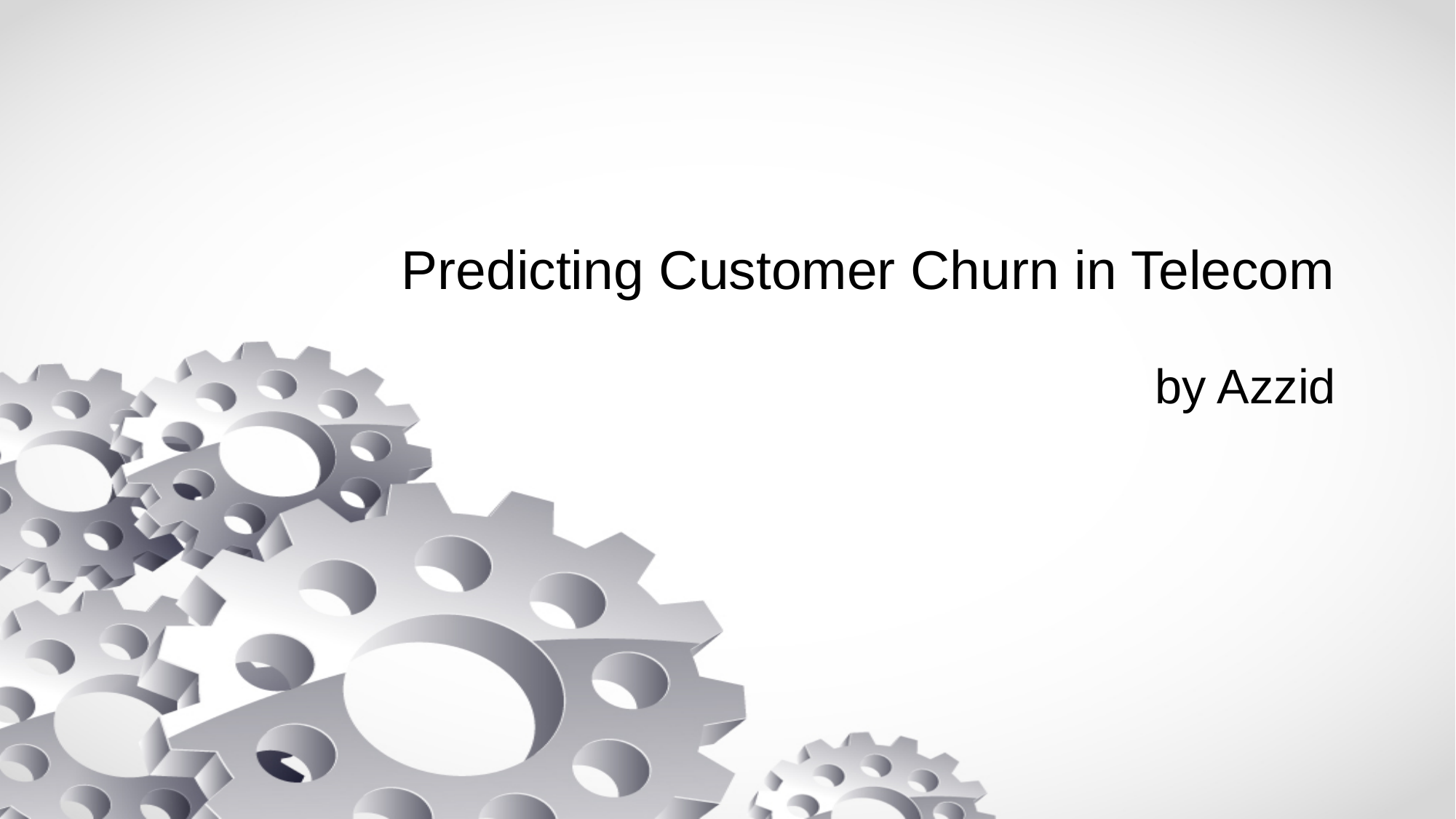

# Predicting Customer Churn in Telecom
by Azzid